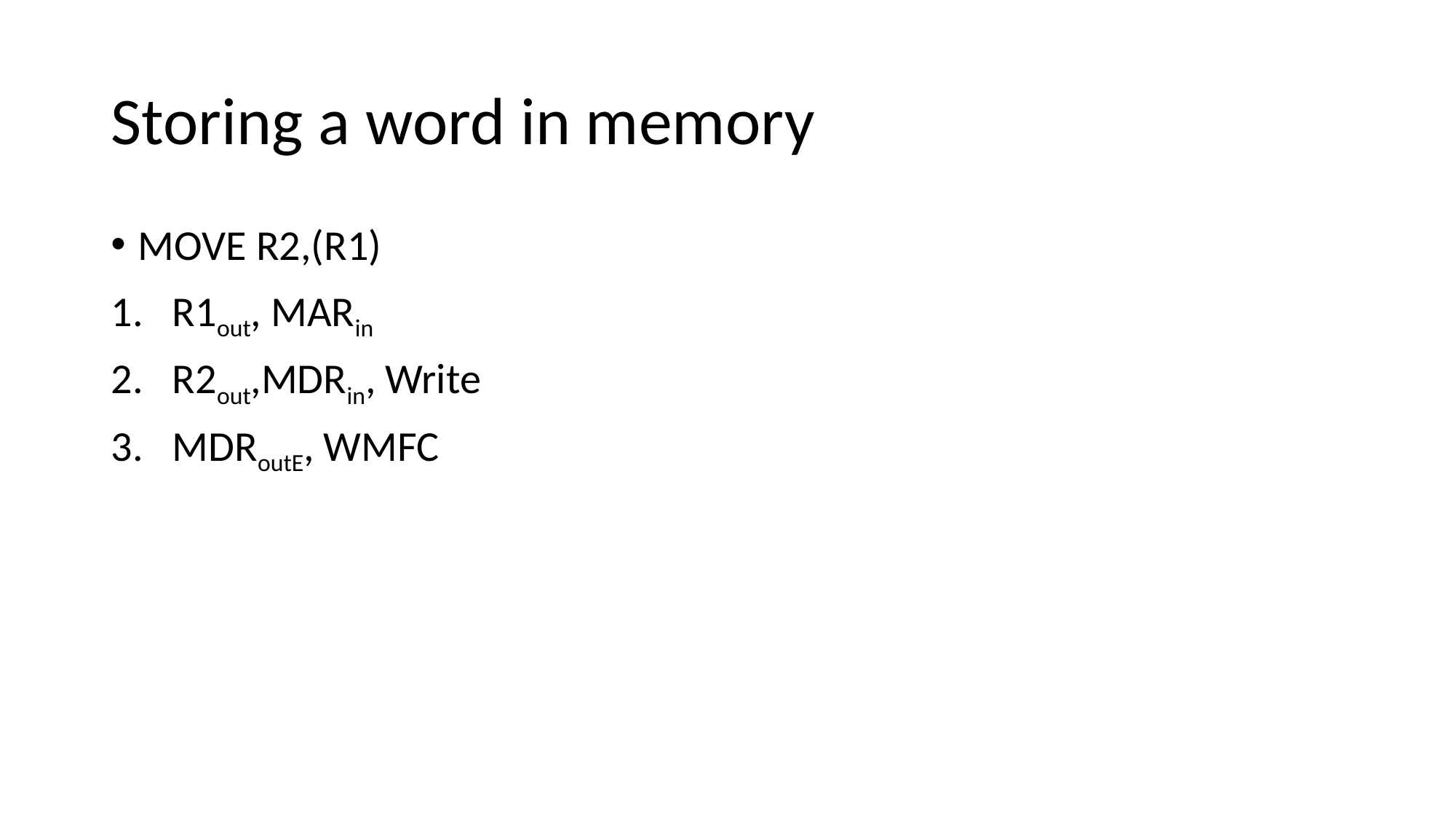

# Storing a word in memory
MOVE R2,(R1)
R1out, MARin
R2out,MDRin, Write
MDRoutE, WMFC